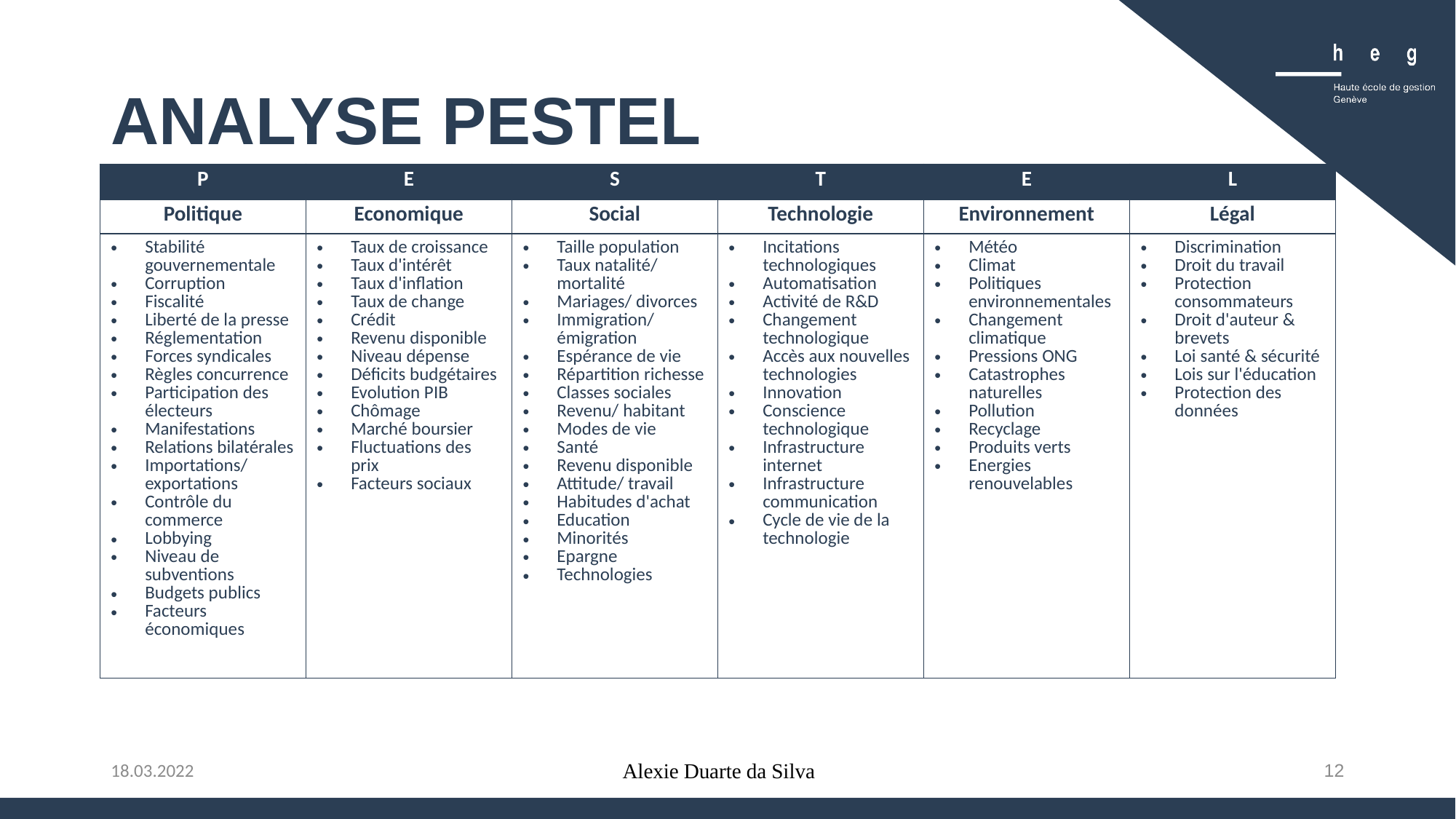

# Analyse PESTEL
| P | E | S | T | E | L |
| --- | --- | --- | --- | --- | --- |
| Politique | Economique | Social | Technologie | Environnement | Légal |
| Stabilité gouvernementale Corruption Fiscalité Liberté de la presse Réglementation Forces syndicales Règles concurrence Participation des électeurs Manifestations Relations bilatérales Importations/ exportations Contrôle du commerce Lobbying Niveau de subventions Budgets publics Facteurs économiques | Taux de croissance Taux d'intérêt Taux d'inflation Taux de change Crédit Revenu disponible Niveau dépense Déficits budgétaires Evolution PIB Chômage Marché boursier Fluctuations des prix Facteurs sociaux | Taille population Taux natalité/ mortalité Mariages/ divorces Immigration/ émigration Espérance de vie Répartition richesse Classes sociales  Revenu/ habitant Modes de vie Santé  Revenu disponible Attitude/ travail Habitudes d'achat Education  Minorités Epargne Technologies | Incitations technologiques  Automatisation Activité de R&D Changement technologique Accès aux nouvelles technologies Innovation Conscience technologique Infrastructure internet  Infrastructure communication  Cycle de vie de la technologie | Météo Climat Politiques environnementales Changement climatique Pressions ONG Catastrophes naturelles Pollution Recyclage Produits verts Energies renouvelables | Discrimination Droit du travail Protection consommateurs Droit d'auteur & brevets Loi santé & sécurité Lois sur l'éducation Protection des données |
Alexie Duarte da Silva
12